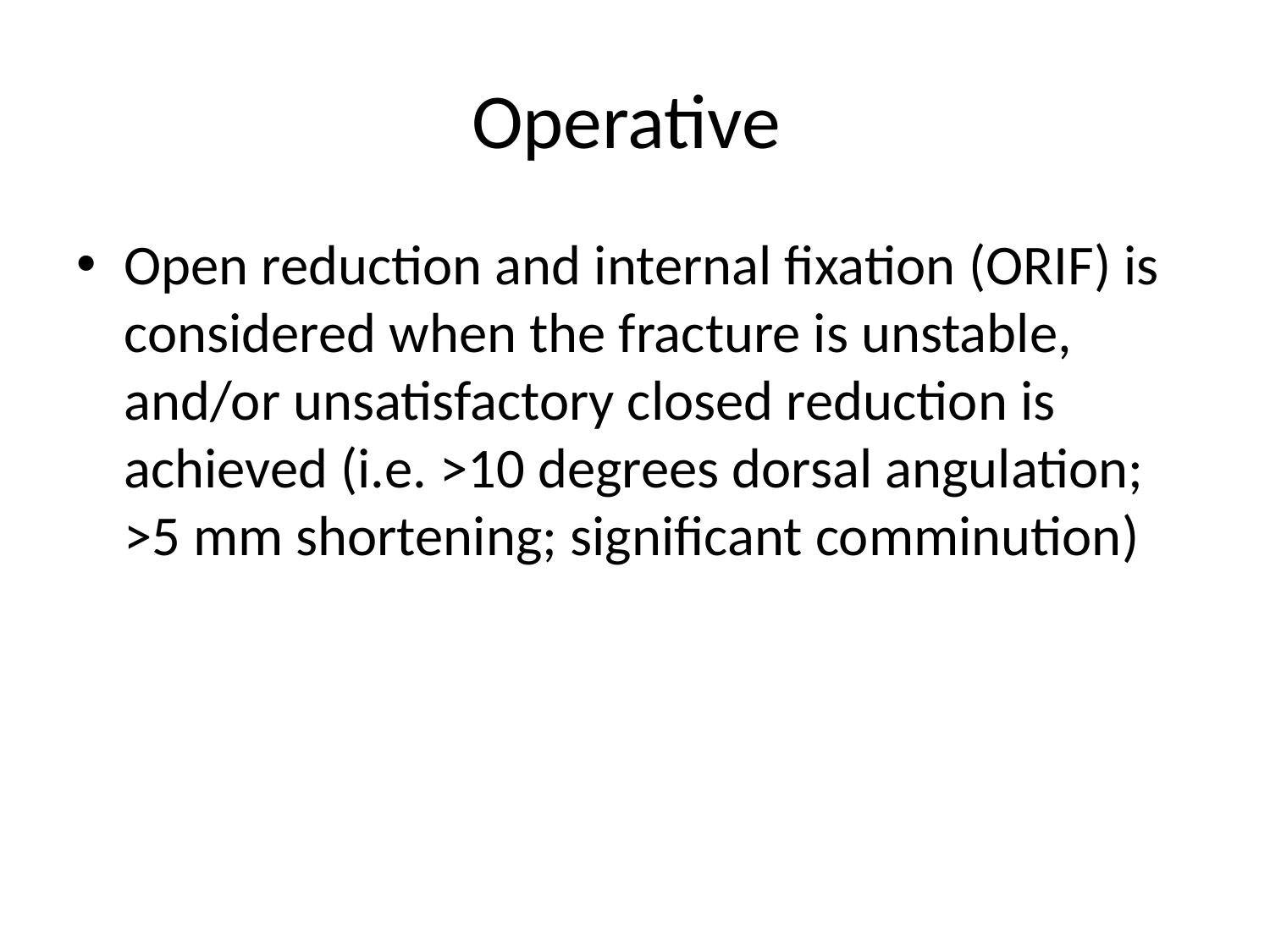

# Operative
Open reduction and internal fixation (ORIF) is considered when the fracture is unstable, and/or unsatisfactory closed reduction is achieved (i.e. >10 degrees dorsal angulation; >5 mm shortening; significant comminution)